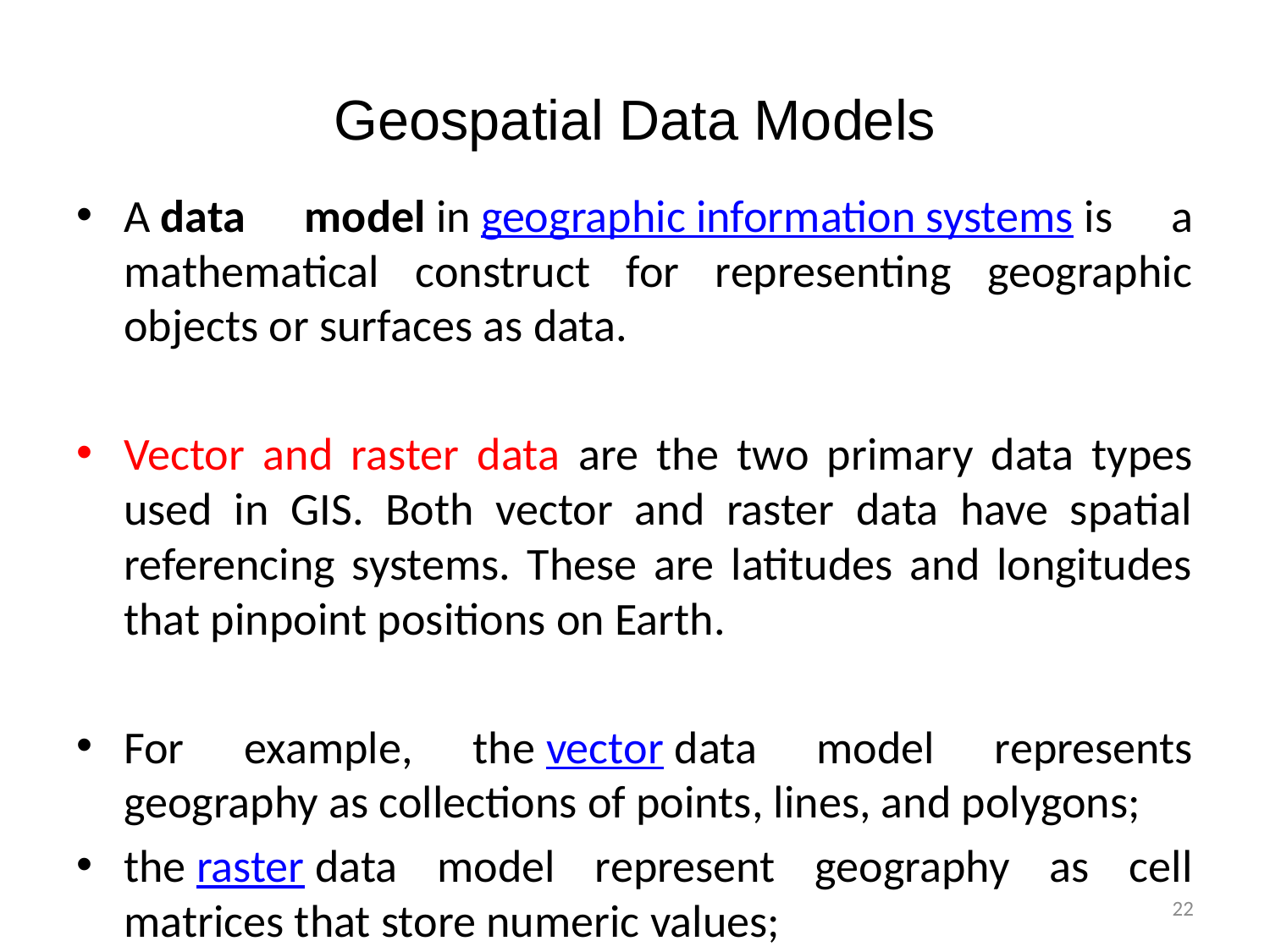

# Geospatial Data Models
A data model in geographic information systems is a mathematical construct for representing geographic objects or surfaces as data.

Vector and raster data are the two primary data types used in GIS. Both vector and raster data have spatial referencing systems. These are latitudes and longitudes that pinpoint positions on Earth.

For example, the vector data model represents geography as collections of points, lines, and polygons;
the raster data model represent geography as cell matrices that store numeric values;
22